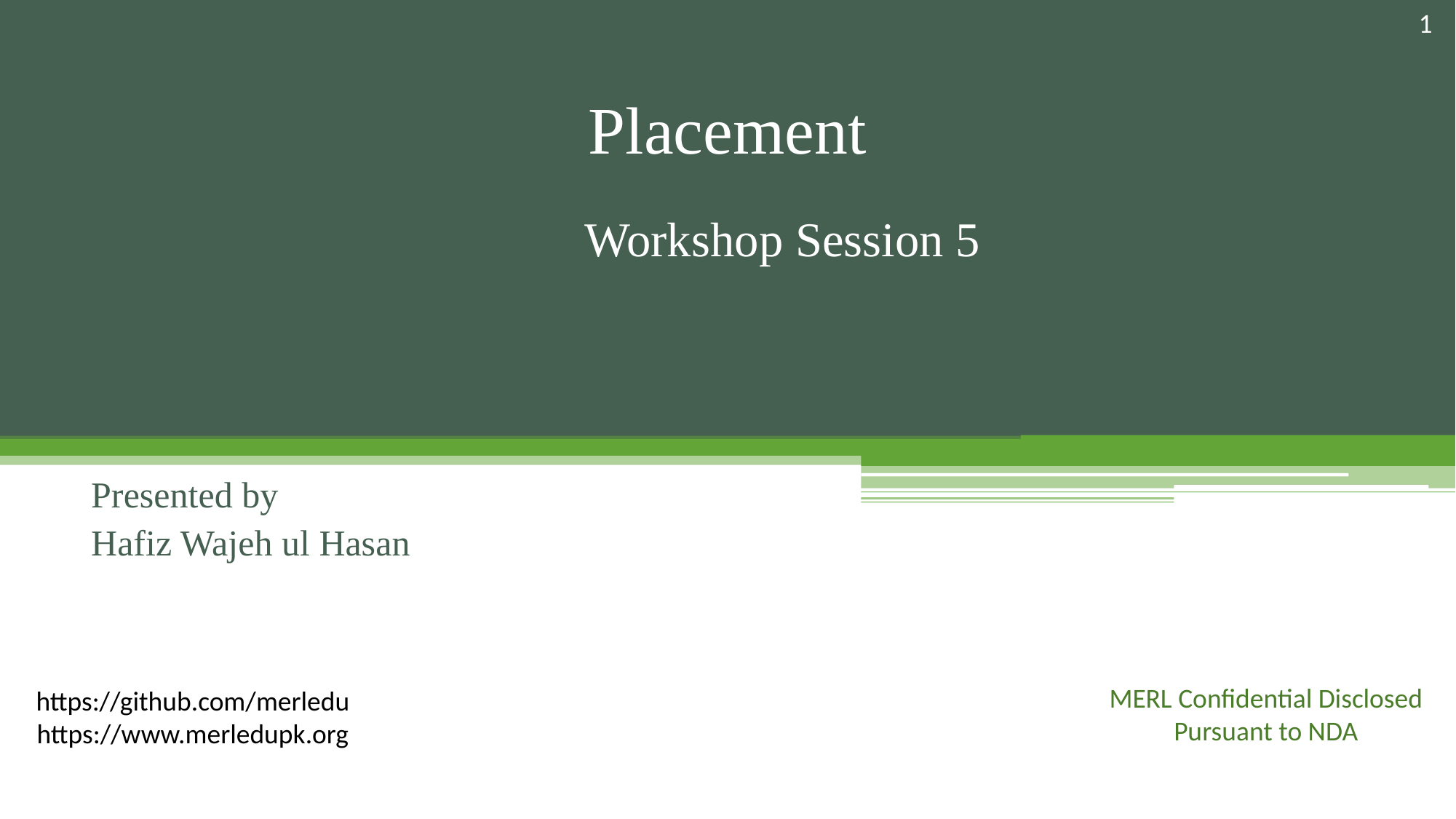

1
# Placement
Workshop Session 5
Presented by
Hafiz Wajeh ul Hasan
MERL Confidential Disclosed Pursuant to NDA